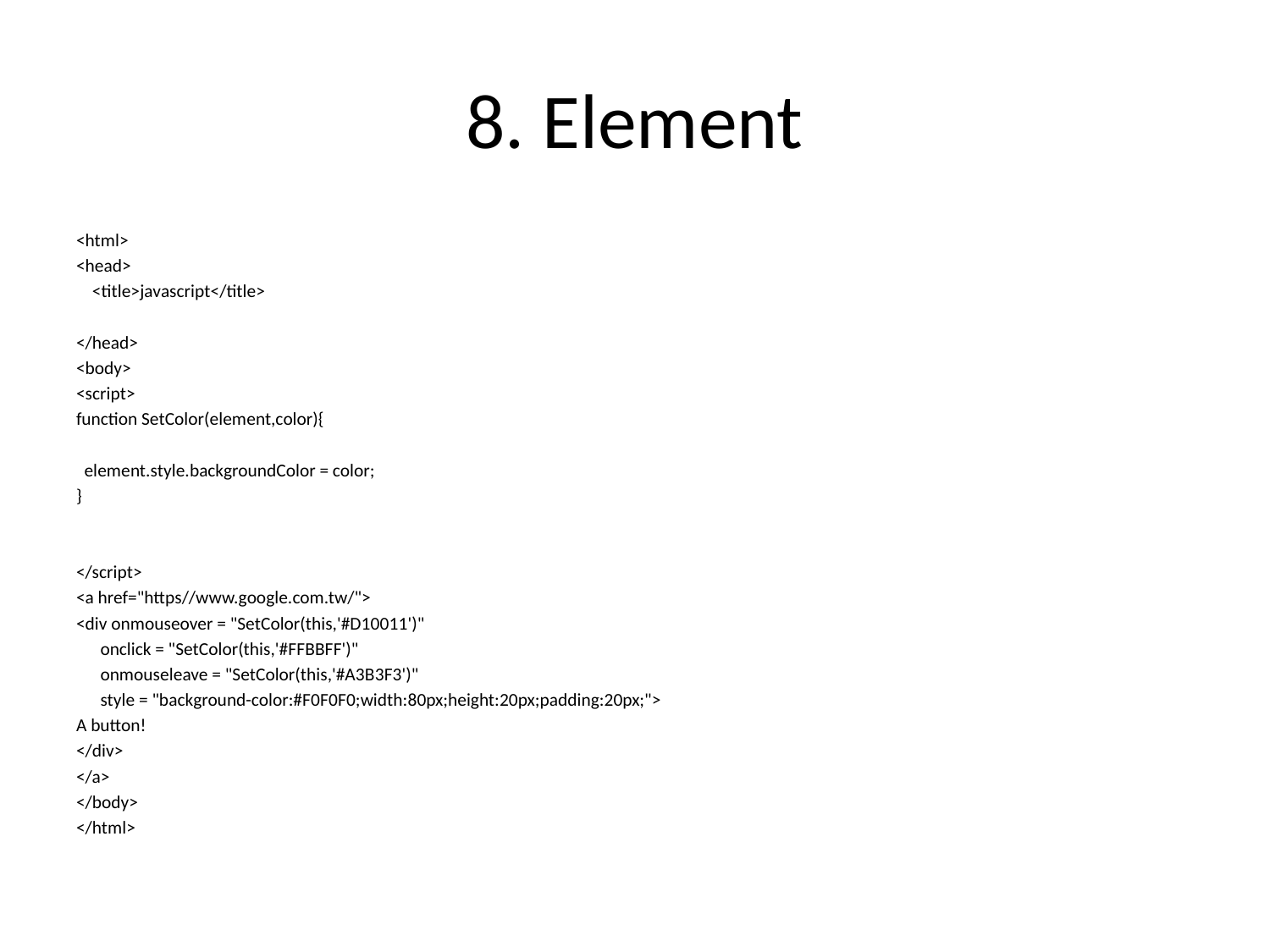

# 8. Element
<html>
<head>
    <title>javascript</title>

</head>
<body>
<script>
function SetColor(element,color){

  element.style.backgroundColor = color;
}

</script>
<a href="https//www.google.com.tw/">
<div onmouseover = "SetColor(this,'#D10011')"
      onclick = "SetColor(this,'#FFBBFF')"
      onmouseleave = "SetColor(this,'#A3B3F3')"
      style = "background-color:#F0F0F0;width:80px;height:20px;padding:20px;">
A button!
</div>
</a>
</body>
</html>